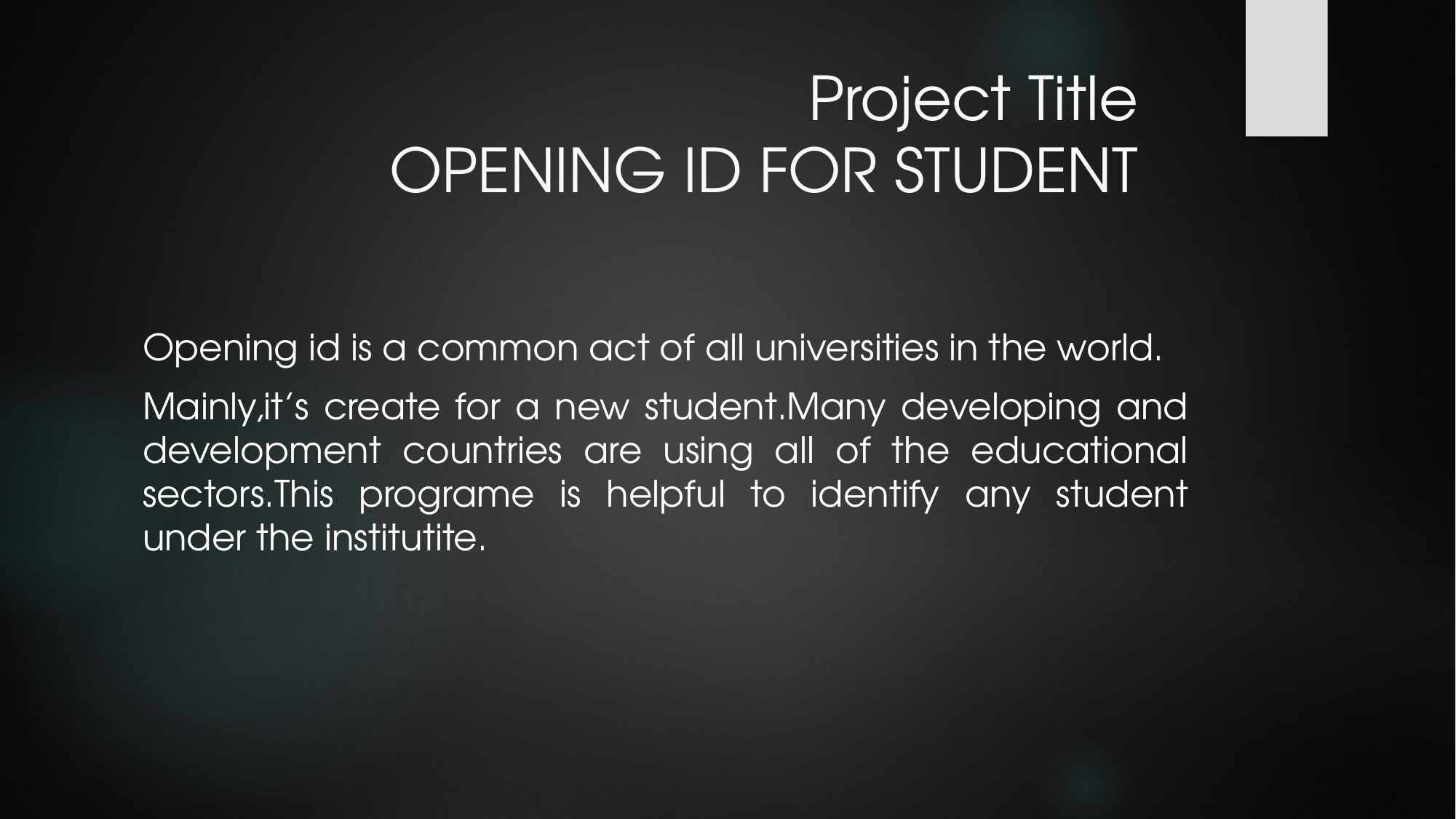

# Project Title OPENING ID FOR STUDENT

Opening id is a common act of all universities in the world.
Mainly,it’s create for a new student.Many developing and development countries are using all of the educational sectors.This programe is helpful to identify any student under the institutite.